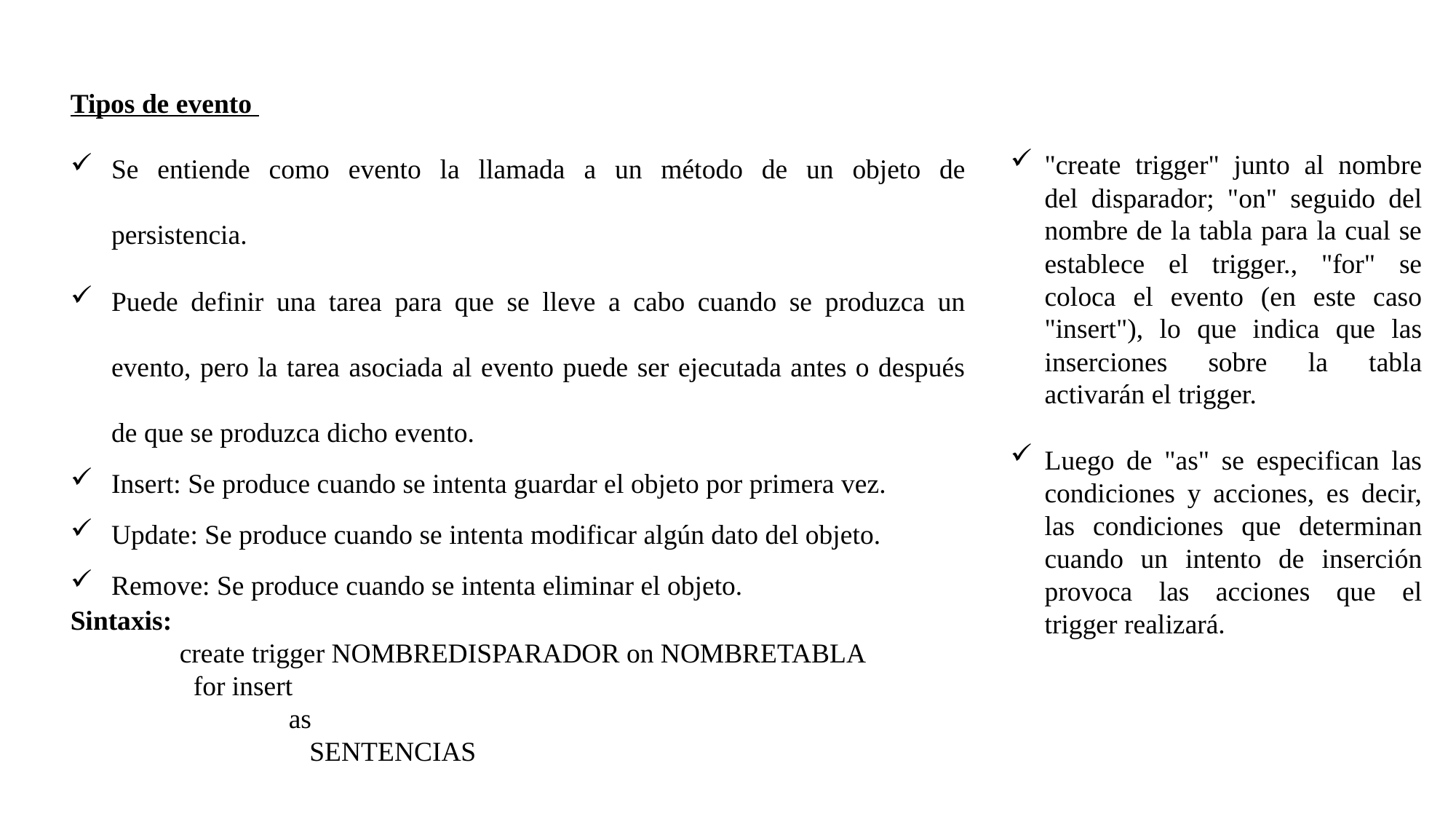

Tipos de evento
Se entiende como evento la llamada a un método de un objeto de persistencia.
Puede definir una tarea para que se lleve a cabo cuando se produzca un evento, pero la tarea asociada al evento puede ser ejecutada antes o después de que se produzca dicho evento.
Insert: Se produce cuando se intenta guardar el objeto por primera vez.
Update: Se produce cuando se intenta modificar algún dato del objeto.
Remove: Se produce cuando se intenta eliminar el objeto.
Sintaxis:
create trigger NOMBREDISPARADOR on NOMBRETABLA
  for insert
 	as
	   SENTENCIAS
"create trigger" junto al nombre del disparador; "on" seguido del nombre de la tabla para la cual se establece el trigger., "for" se coloca el evento (en este caso "insert"), lo que indica que las inserciones sobre la tabla activarán el trigger.

Luego de "as" se especifican las condiciones y acciones, es decir, las condiciones que determinan cuando un intento de inserción provoca las acciones que el trigger realizará.